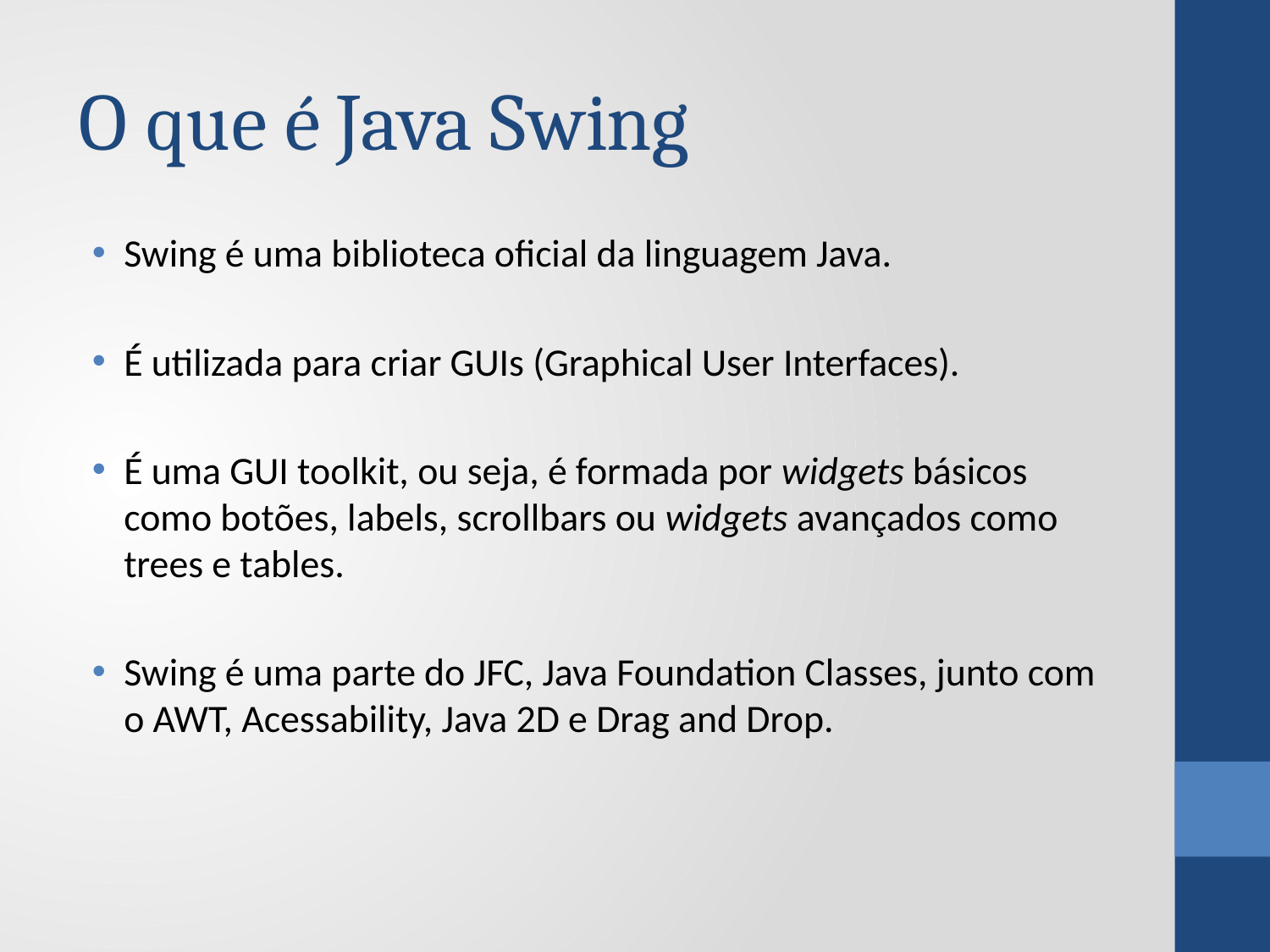

# O que é Java Swing
Swing é uma biblioteca oficial da linguagem Java.

É utilizada para criar GUIs (Graphical User Interfaces).

É uma GUI toolkit, ou seja, é formada por widgets básicos como botões, labels, scrollbars ou widgets avançados como trees e tables.

Swing é uma parte do JFC, Java Foundation Classes, junto com o AWT, Acessability, Java 2D e Drag and Drop.